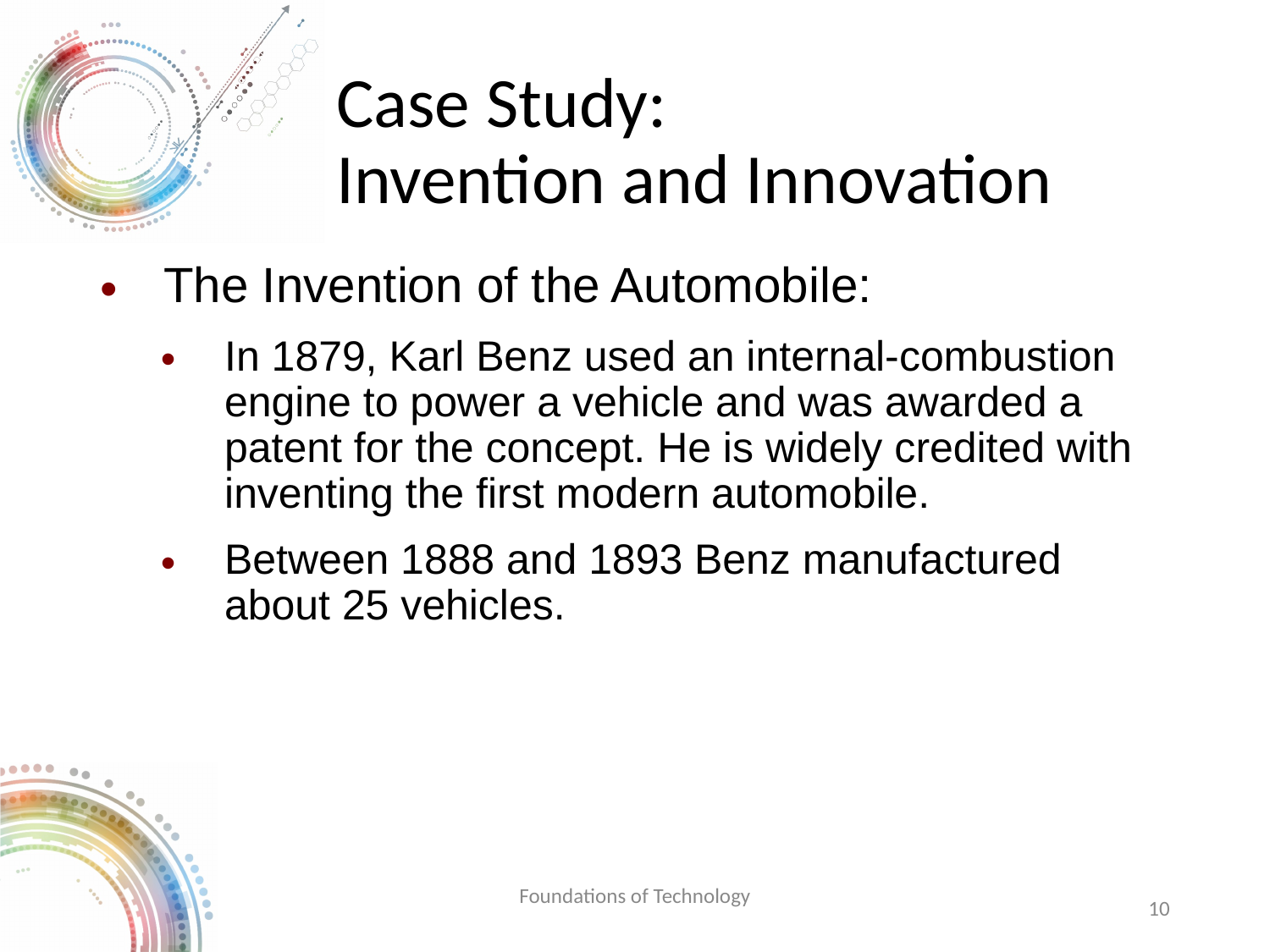

# Case Study: Invention and Innovation
The Invention of the Automobile:
In 1879, Karl Benz used an internal-combustion engine to power a vehicle and was awarded a patent for the concept. He is widely credited with inventing the first modern automobile.
Between 1888 and 1893 Benz manufactured
about 25 vehicles.

Foundations of Technology

10